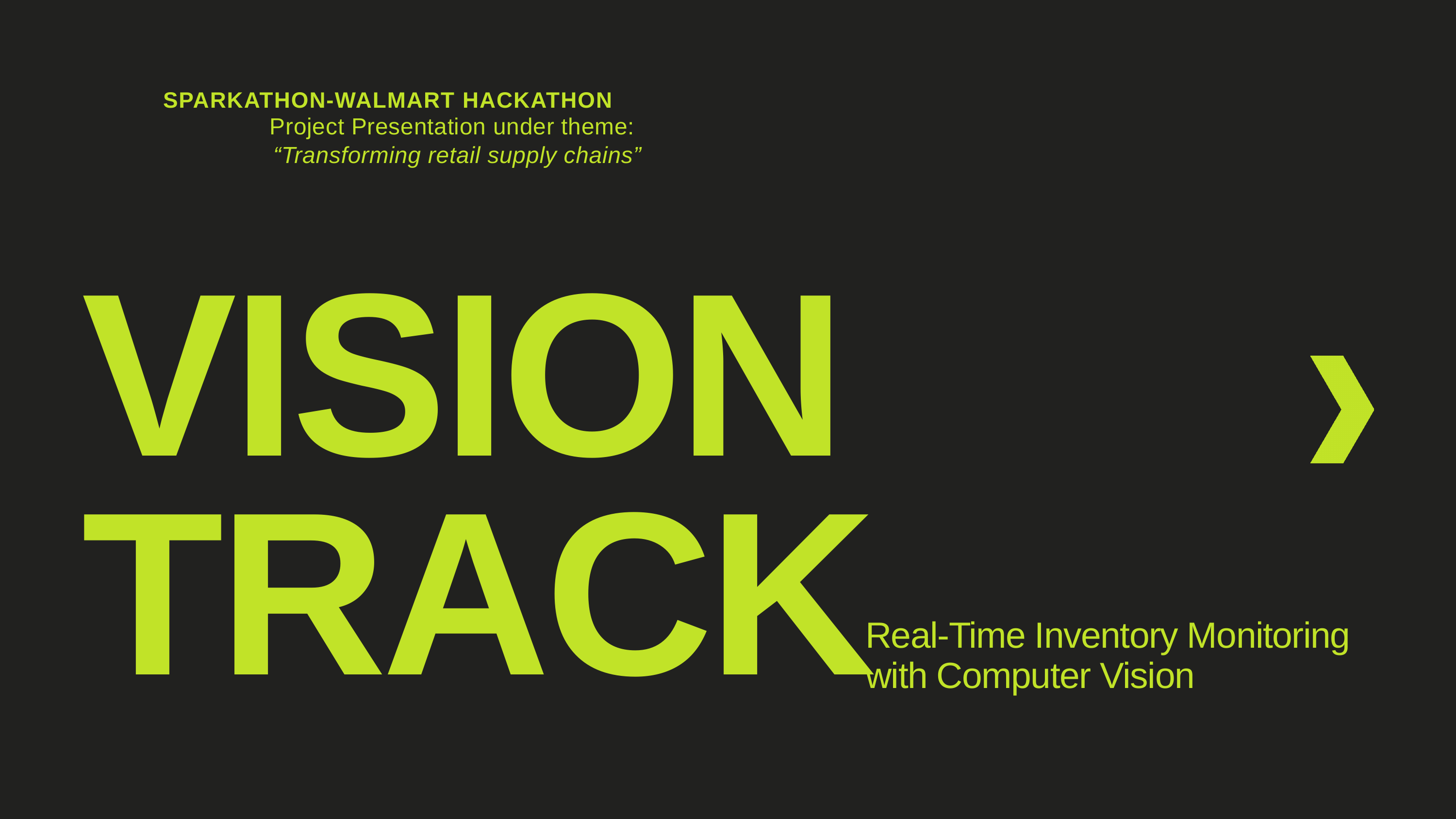

SPARKATHON-WALMART HACKATHON
  Project Presentation under theme:
“Transforming retail supply chains”
VISIONTRACK

Real-Time Inventory Monitoring with Computer Vision